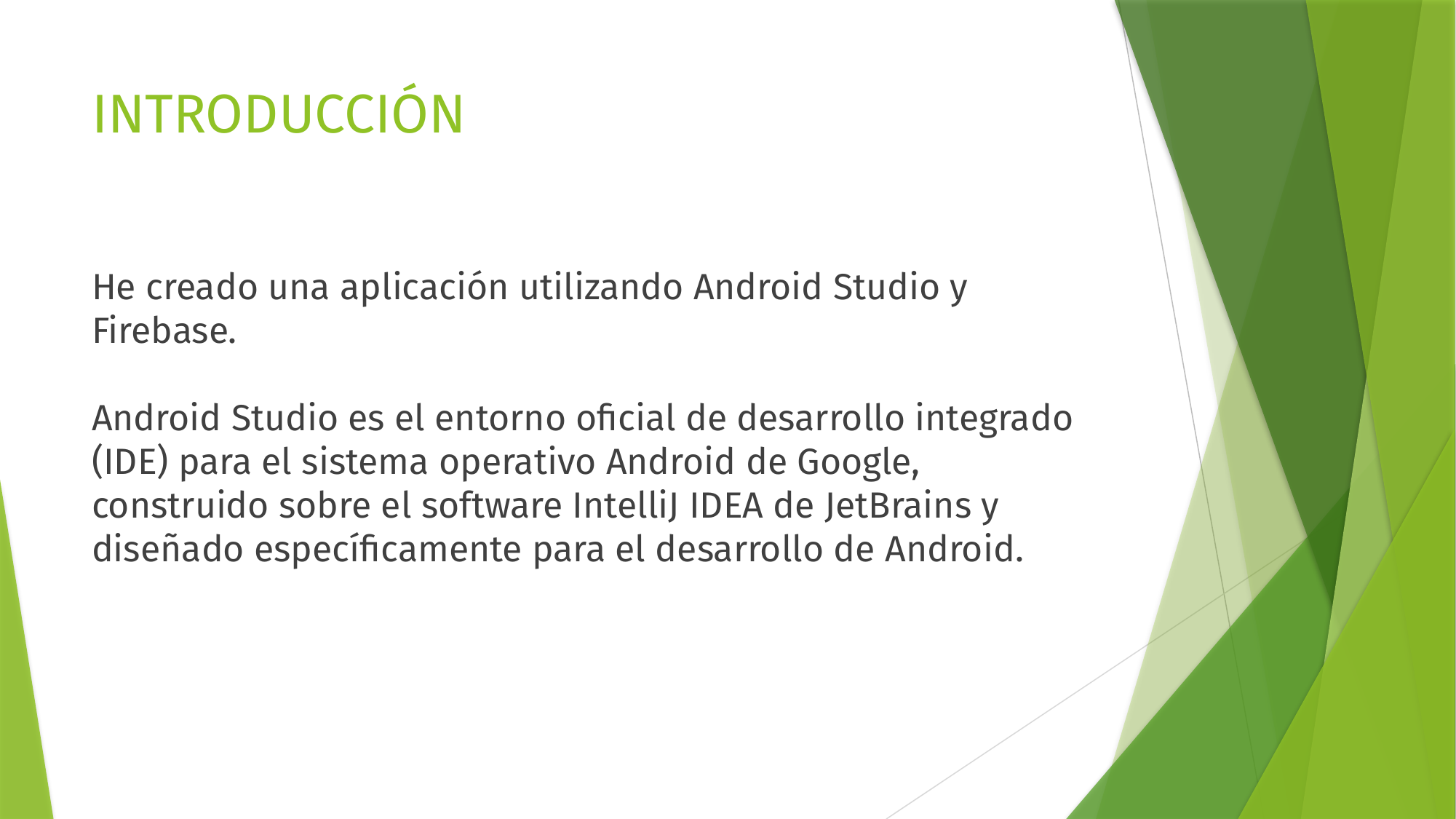

# INTRODUCCIÓN
He creado una aplicación utilizando Android Studio y
Firebase.

Android Studio es el entorno oficial de desarrollo integrado
(IDE) para el sistema operativo Android de Google,
construido sobre el software IntelliJ IDEA de JetBrains y
diseñado específicamente para el desarrollo de Android.